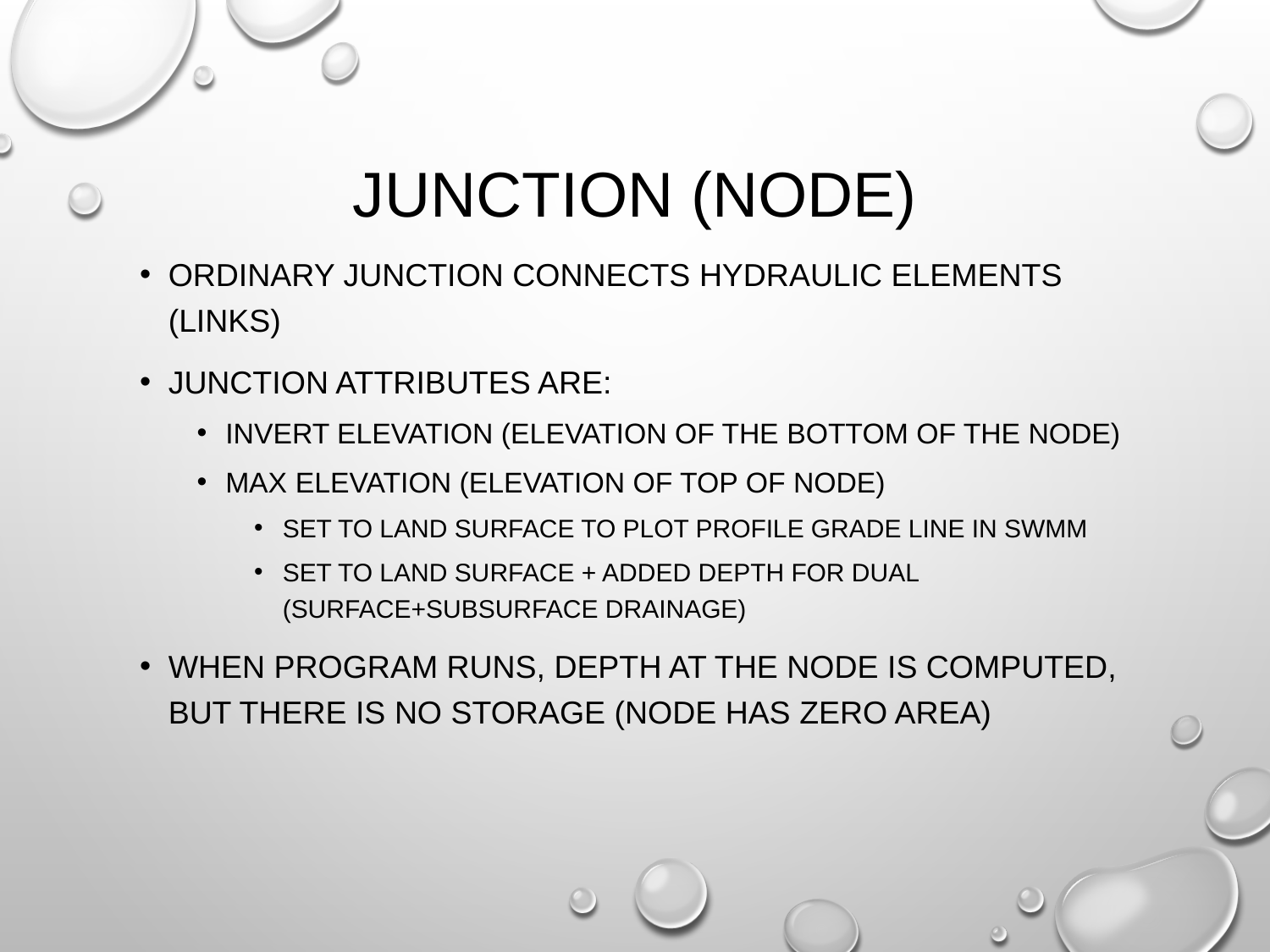

# Junction (Node)
Ordinary junction connects hydraulic elements (links)
Junction attributes are:
Invert elevation (elevation of the bottom of the node)
Max elevation (elevation of top of node)
Set to land surface to plot profile grade line in SWMM
Set to land surface + added depth for dual
(surface+subsurface drainage)
When program runs, depth at the node is computed, but there is no storage (node has zero area)